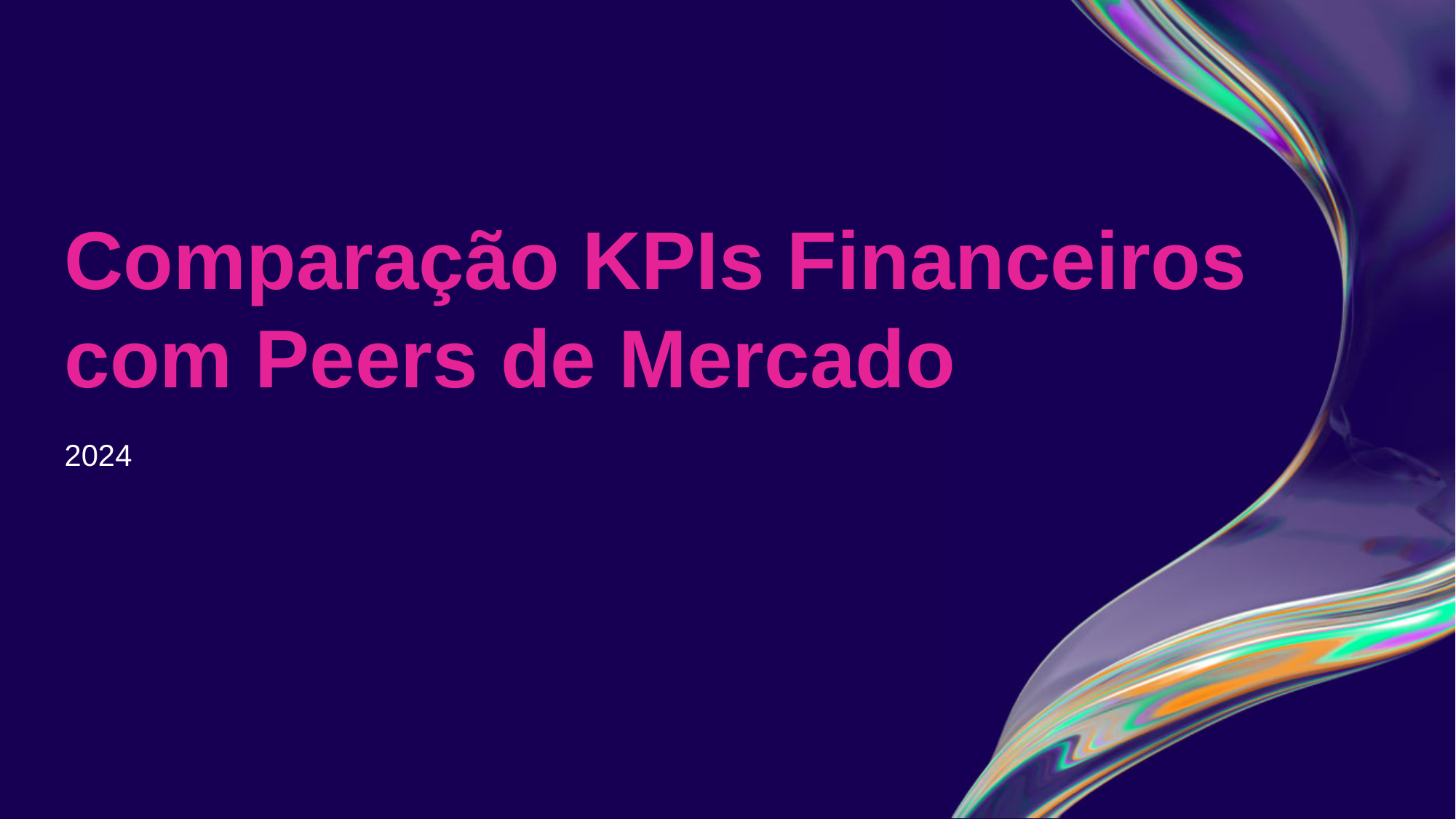

Comparação KPIs Financeiros com Peers de Mercado
2024